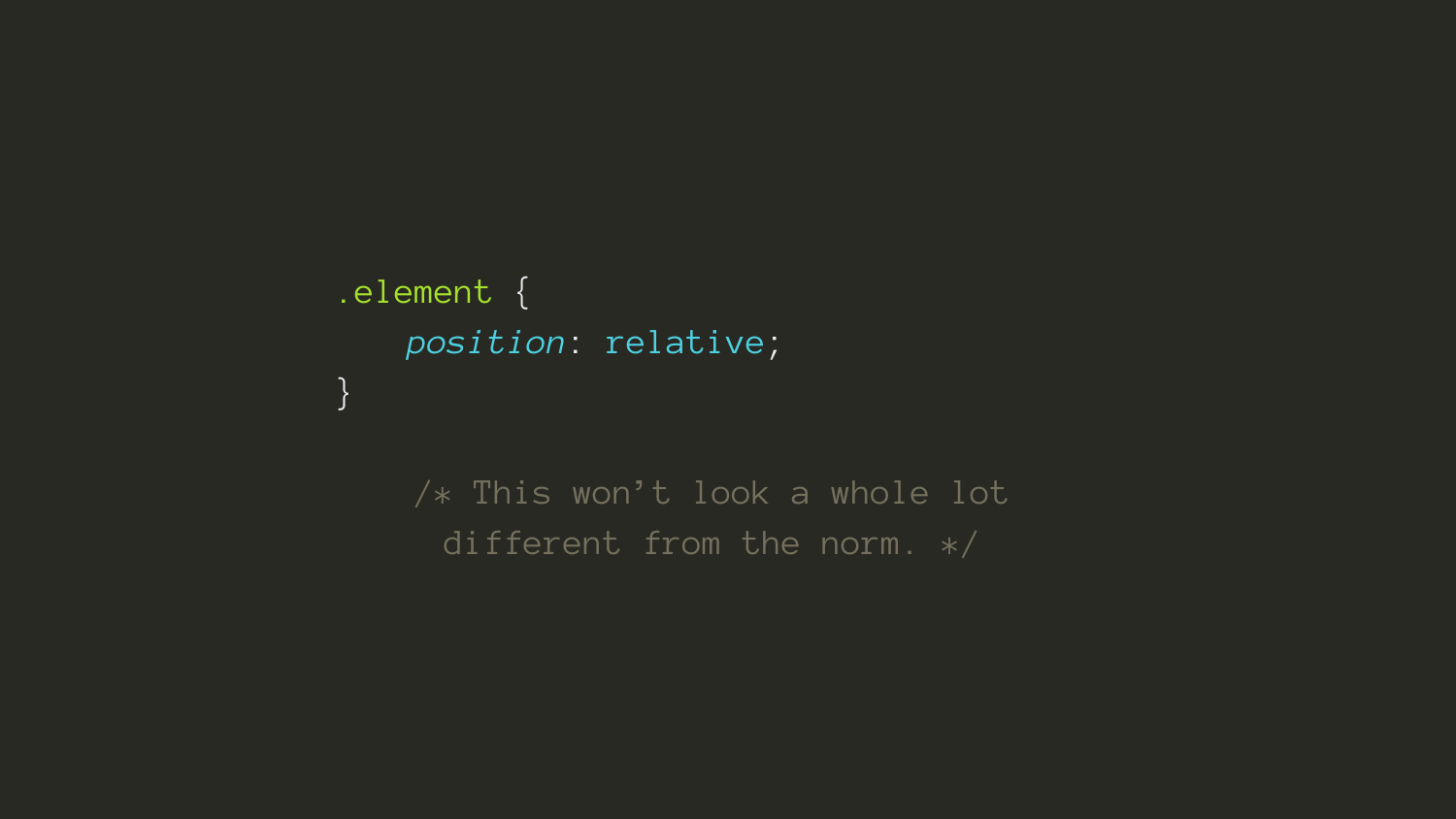

.element {
position: relative;
}

/* This won’t look a whole lot different from the norm. */